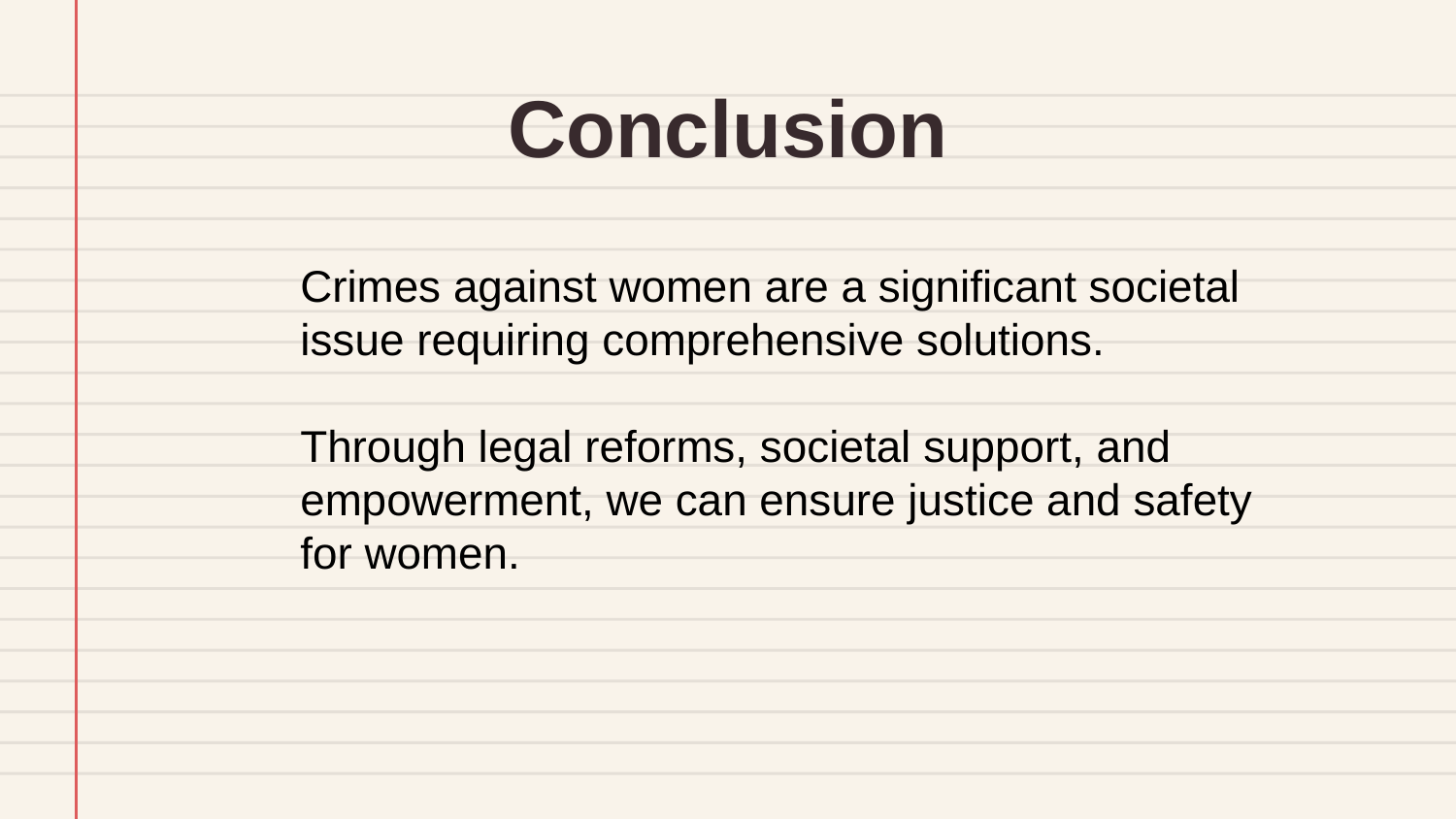

# Conclusion
Crimes against women are a significant societal issue requiring comprehensive solutions.

Through legal reforms, societal support, and empowerment, we can ensure justice and safety for women.